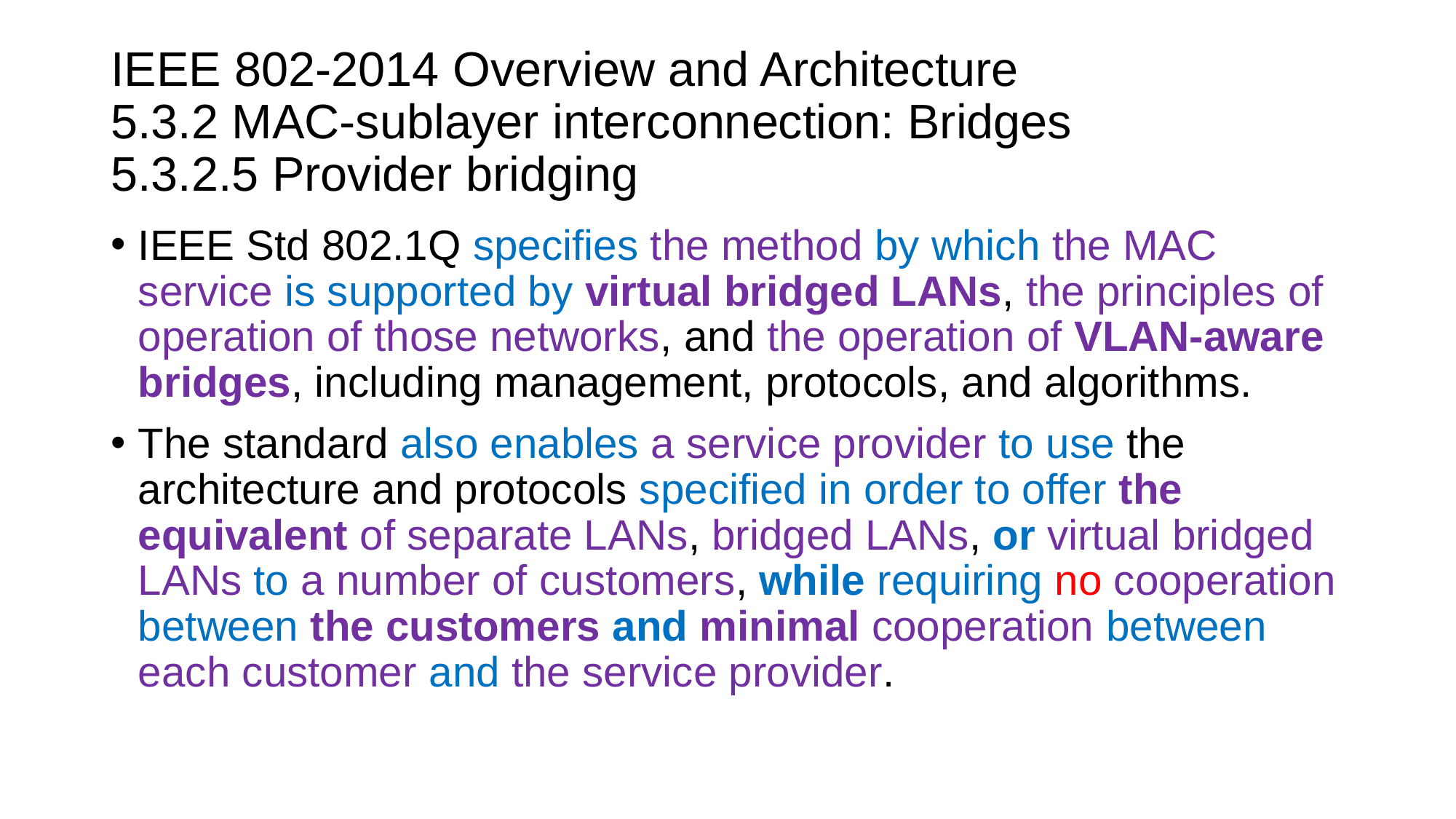

# IEEE 802-2014 Overview and Architecture 5.3.2 MAC-sublayer interconnection: Bridges 5.3.2.5 Provider bridging
IEEE Std 802.1Q specifies the method by which the MAC service is supported by virtual bridged LANs, the principles of operation of those networks, and the operation of VLAN-aware bridges, including management, protocols, and algorithms.
The standard also enables a service provider to use the architecture and protocols specified in order to offer the equivalent of separate LANs, bridged LANs, or virtual bridged LANs to a number of customers, while requiring no cooperation between the customers and minimal cooperation between each customer and the service provider.